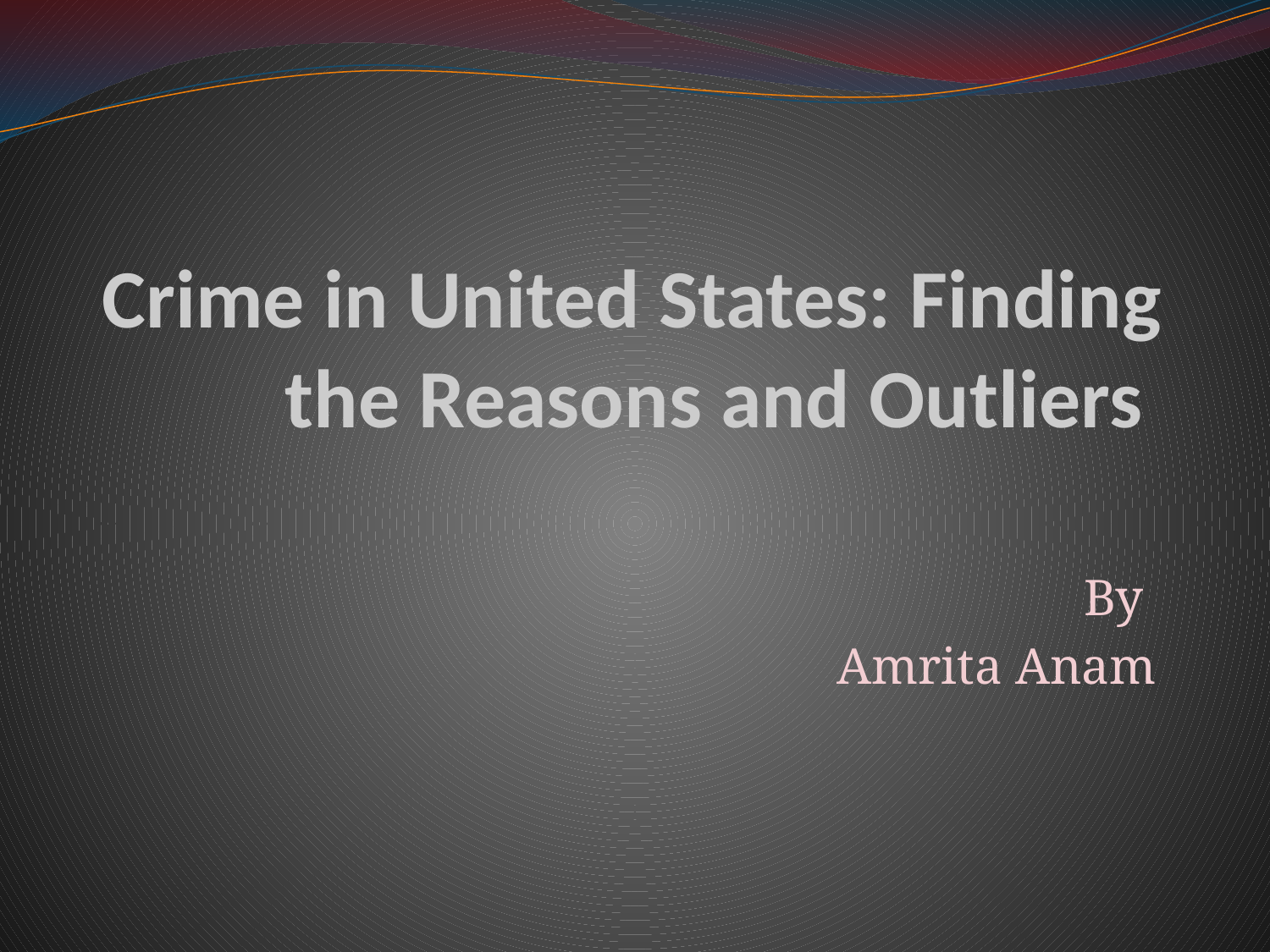

# Crime in United States: Finding the Reasons and Outliers
By
Amrita Anam